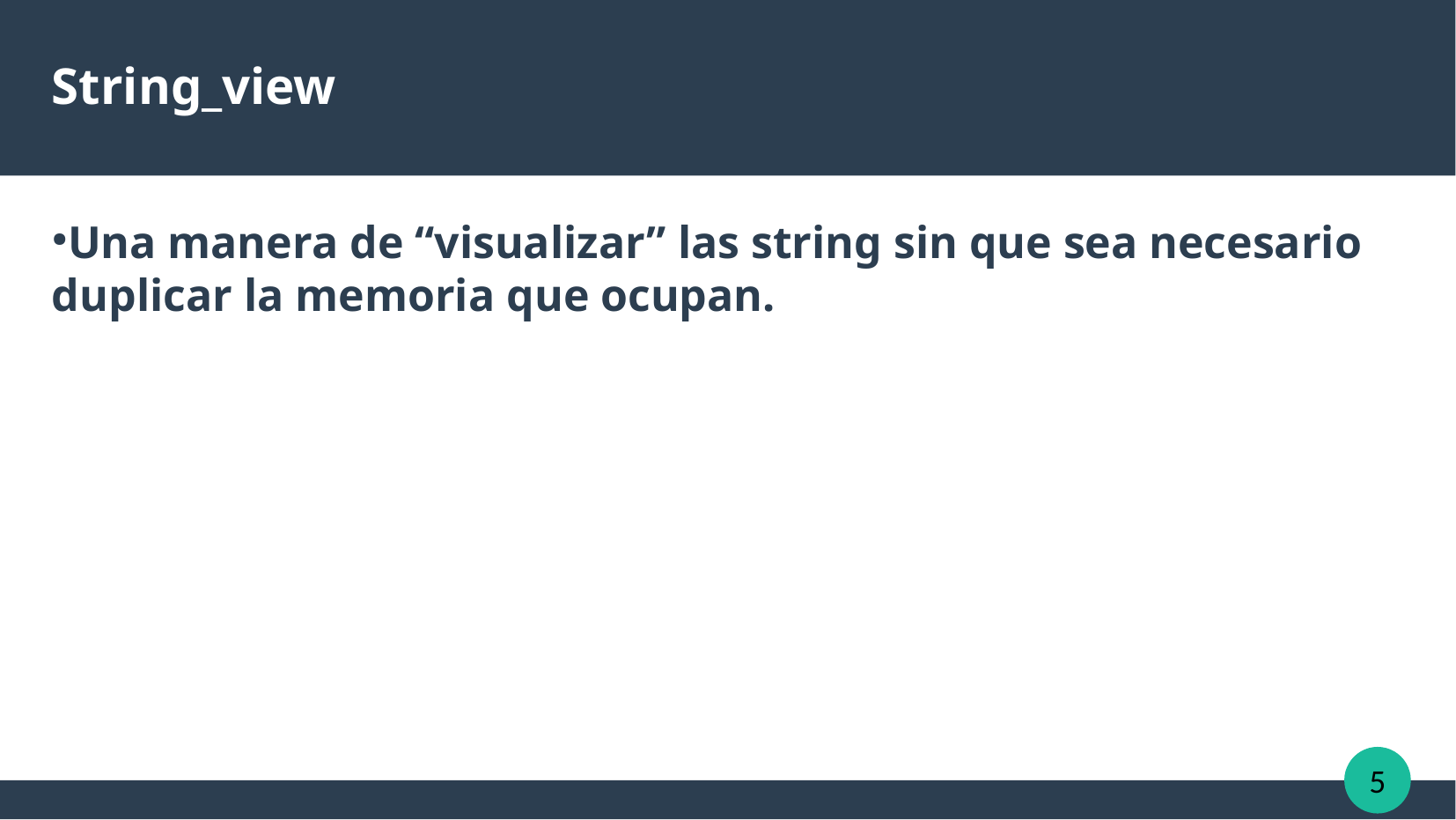

String_view
Una manera de “visualizar” las string sin que sea necesario duplicar la memoria que ocupan.